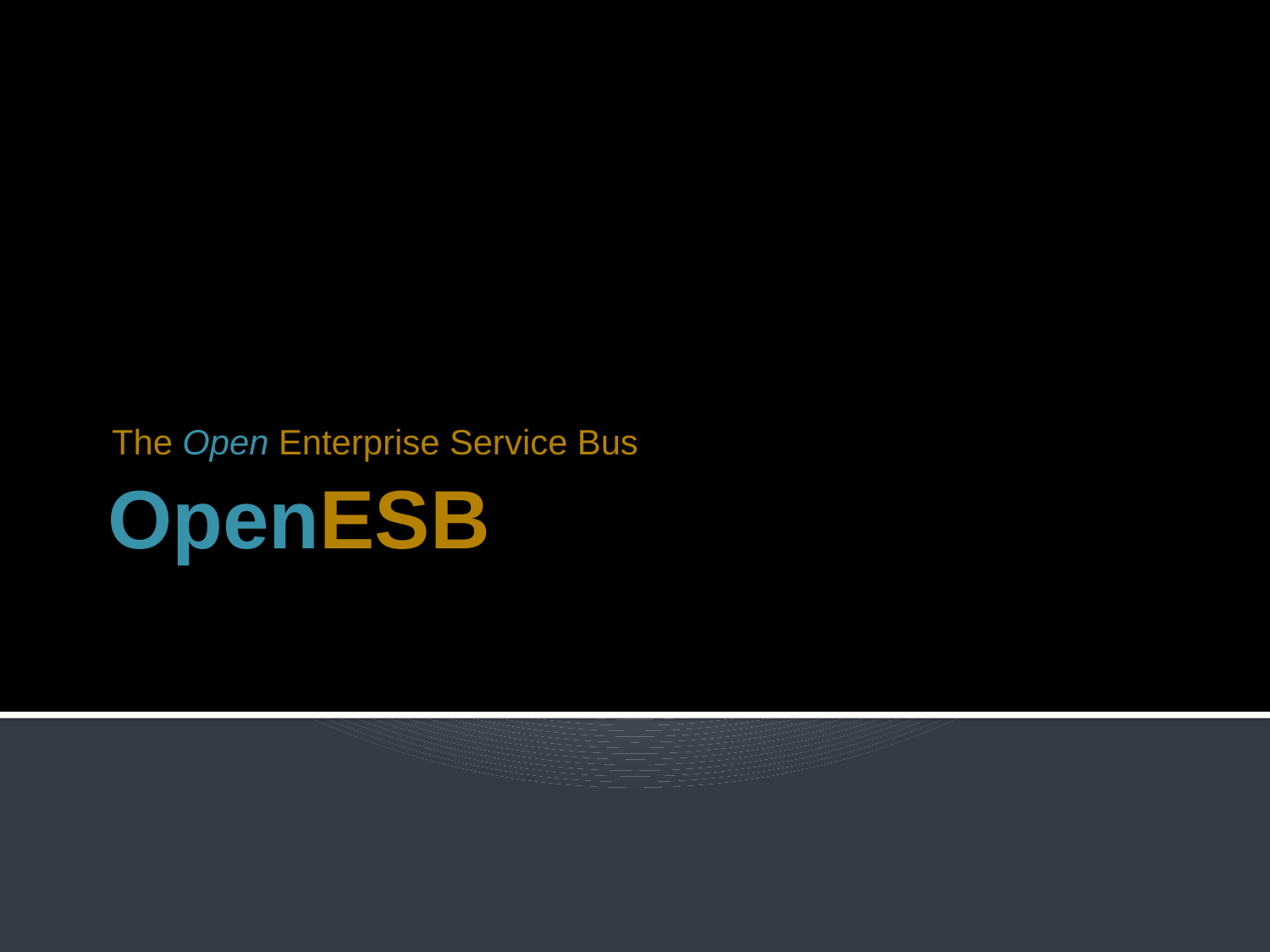

The Open Enterprise Service Bus
# OpenESB